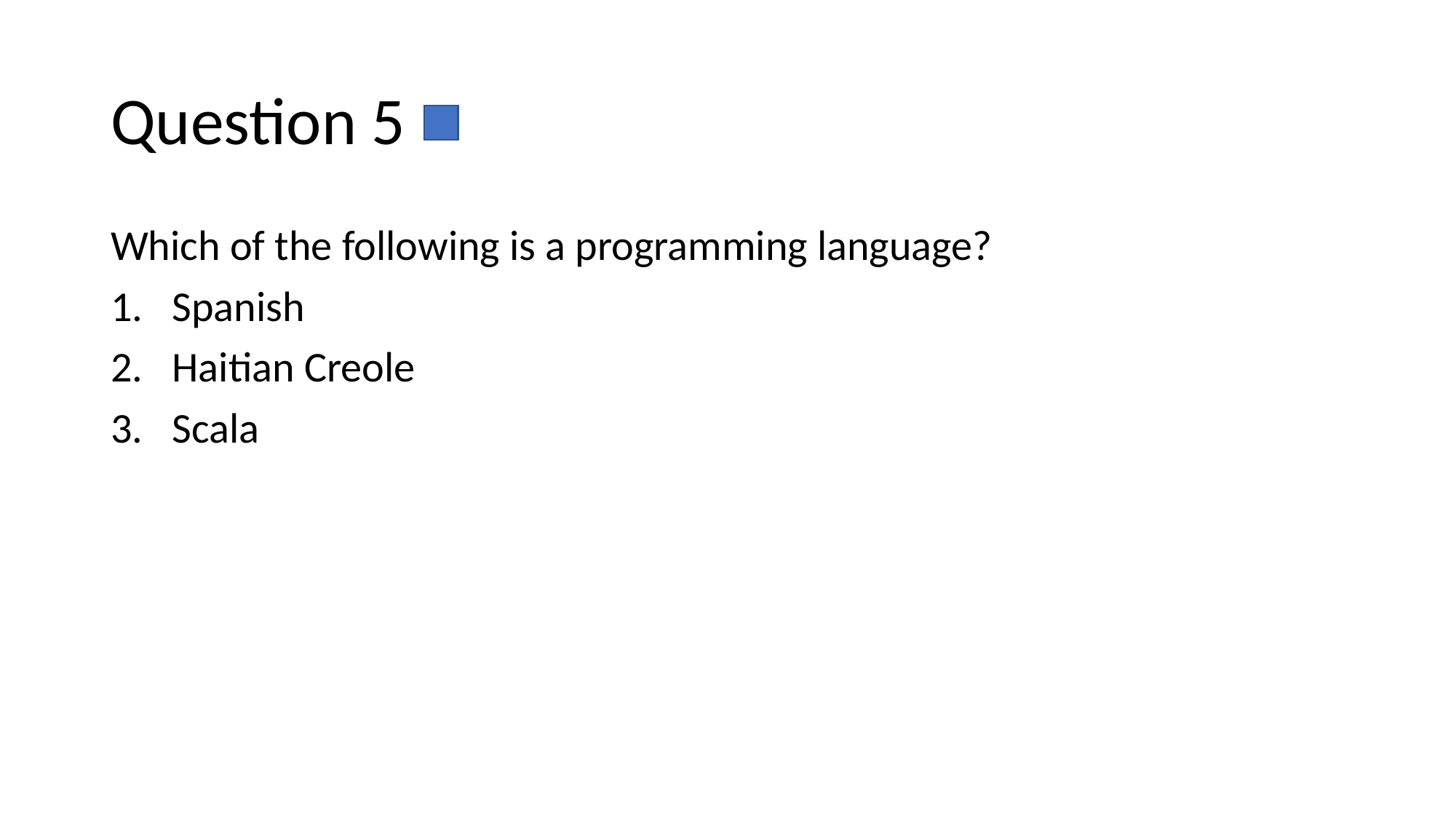

# Question 5

Which of the following is a programming language?
Spanish
Haitian Creole
Scala